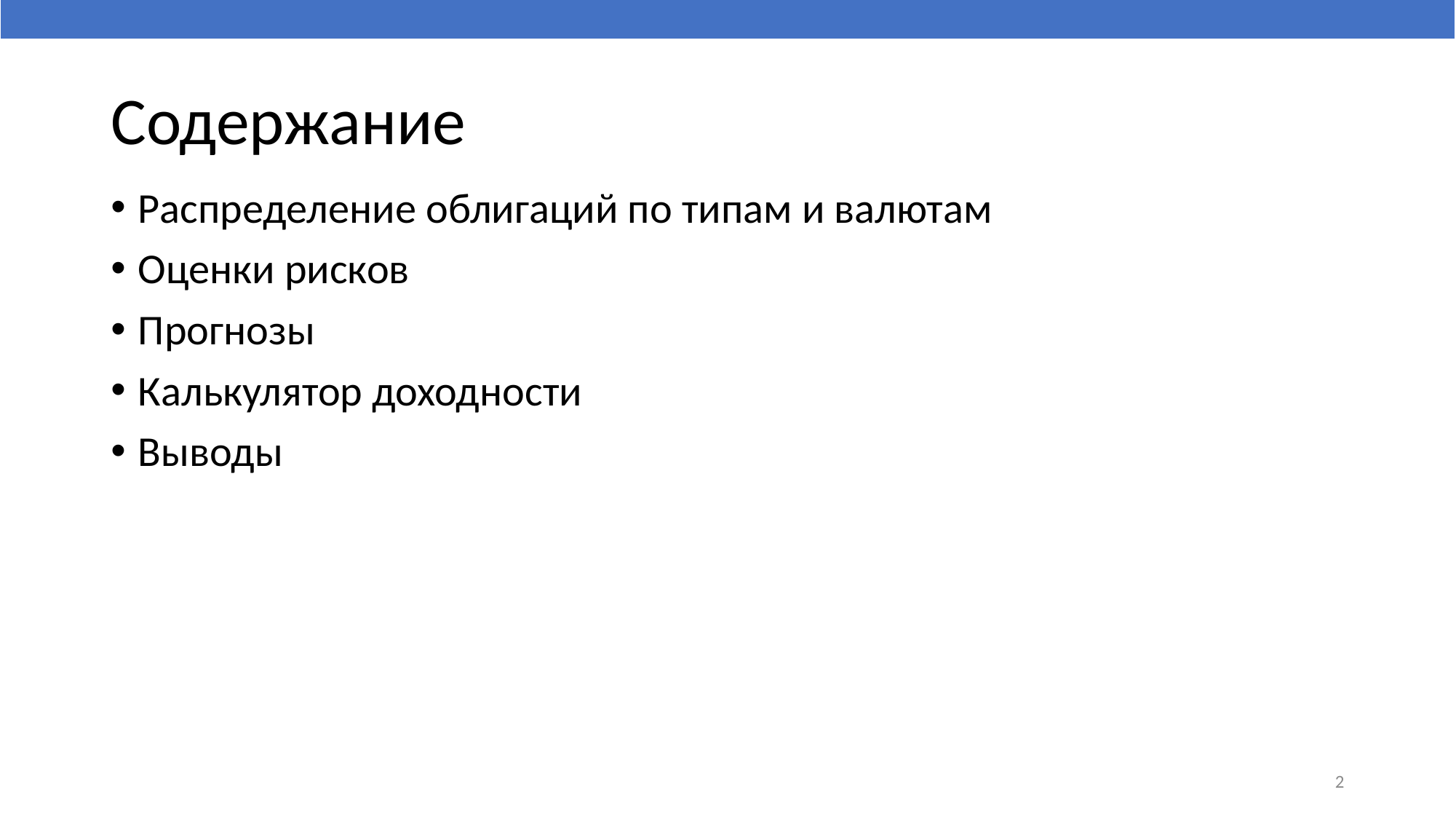

|  |
| --- |
# Содержание
Распределение облигаций по типам и валютам
Оценки рисков
Прогнозы
Калькулятор доходности
Выводы
2